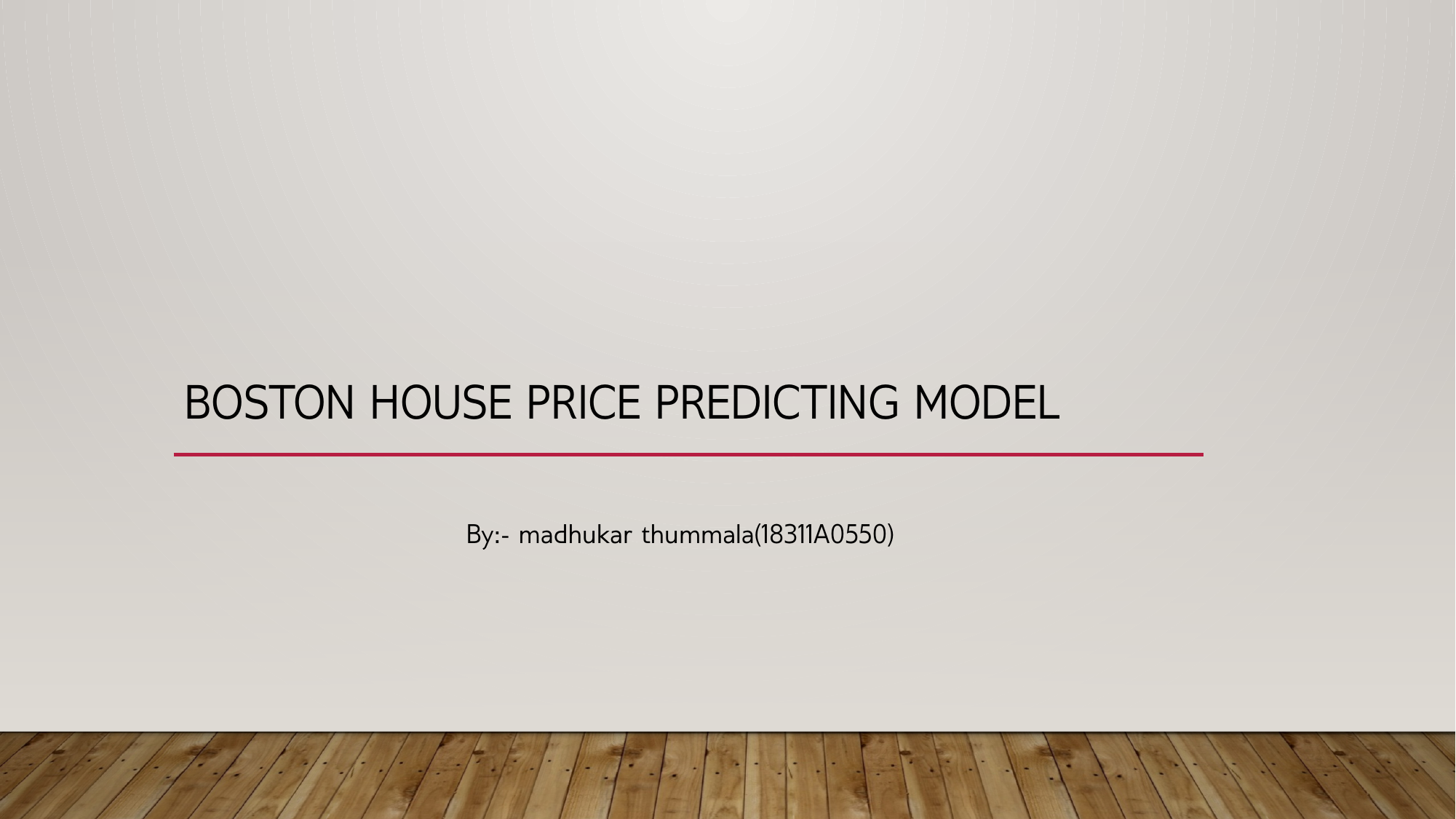

# Boston house price predicting model
By:- madhukar thummala(18311A0550)